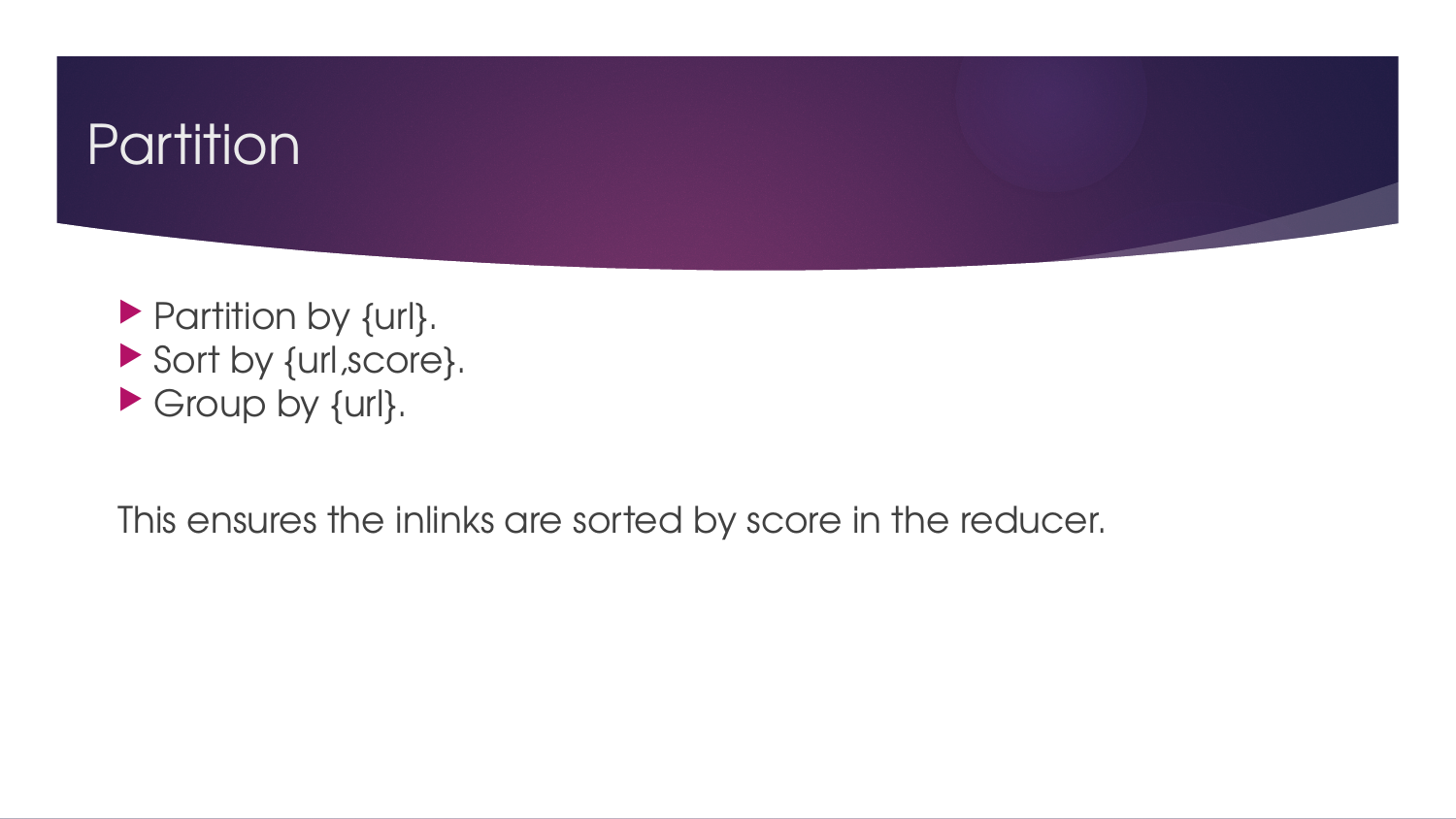

# Partition
Partition by {url}.
Sort by {url,score}.
Group by {url}.

This ensures the inlinks are sorted by score in the reducer.